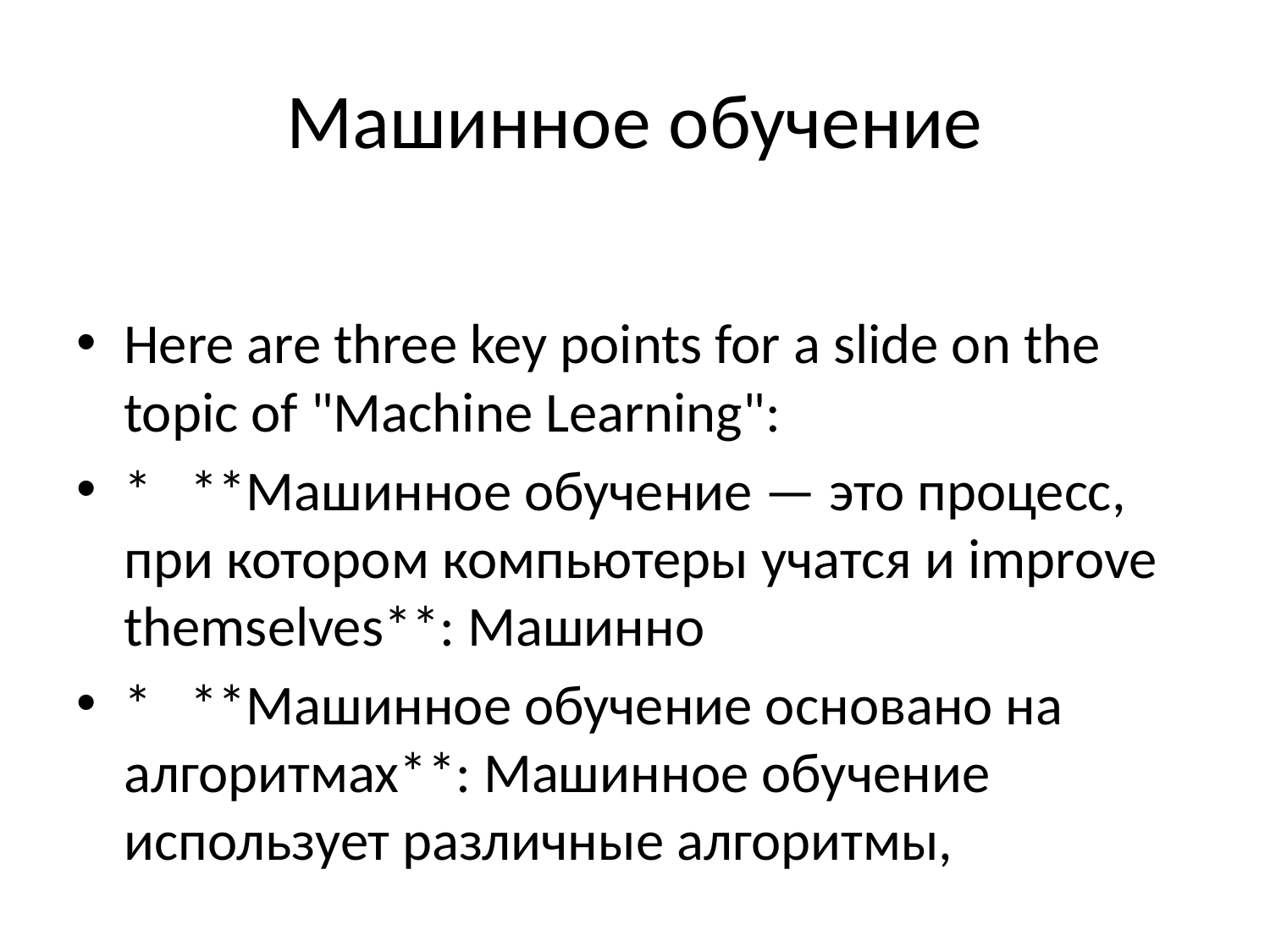

# Машинное обучение

Here are three key points for a slide on the topic of "Machine Learning":
*   **Машинное обучение — это процесс, при котором компьютеры учатся и improve themselves**: Машинно
*   **Машинное обучение основано на алгоритмах**: Машинное обучение использует различные алгоритмы,